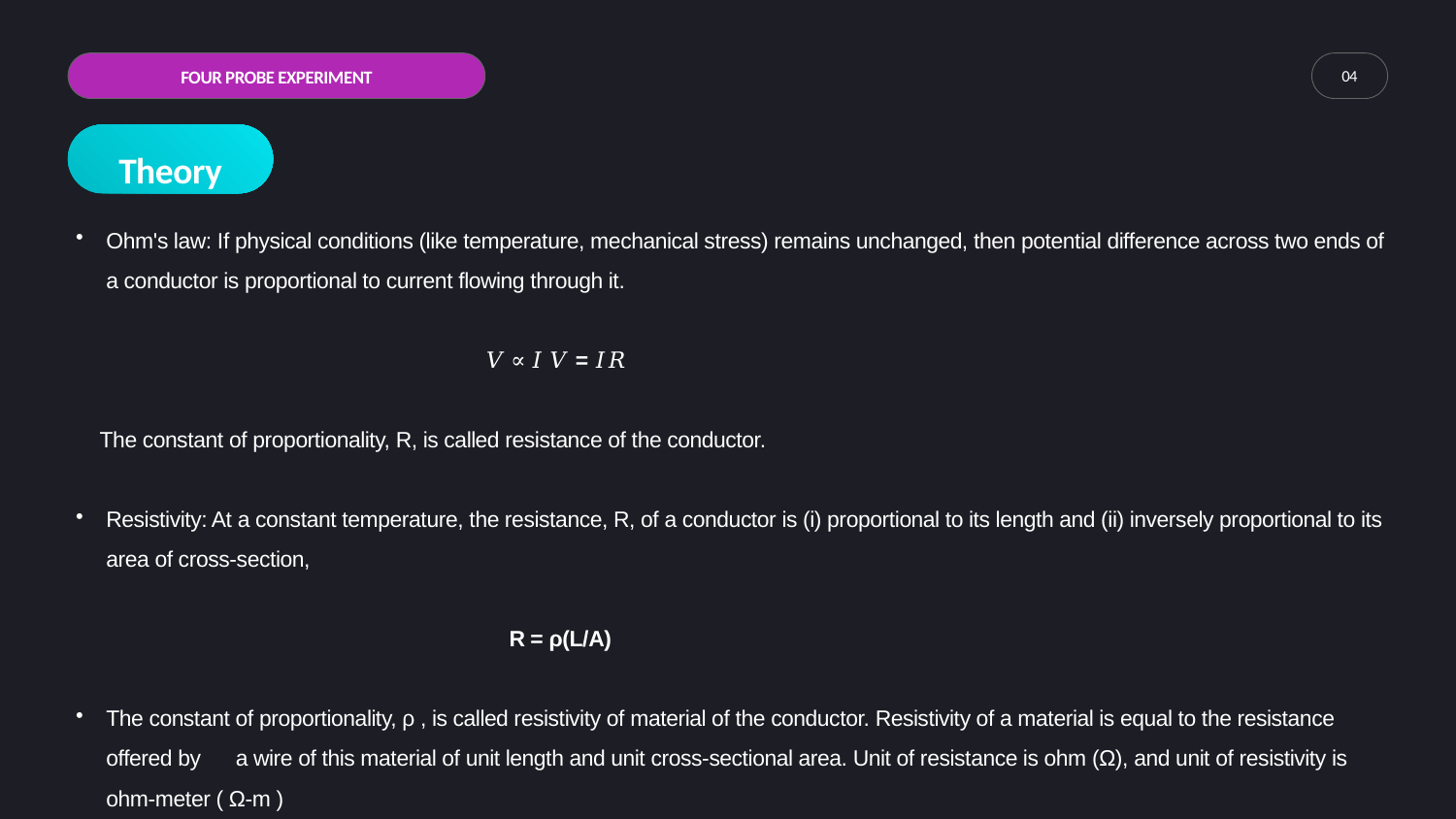

FOUR PROBE EXPERIMENT
04
Theory
Ohm's law: If physical conditions (like temperature, mechanical stress) remains unchanged, then potential difference across two ends of a conductor is proportional to current flowing through it.

                                                                      𝑉 ∝ 𝐼 𝑉 = 𝐼𝑅

    The constant of proportionality, R, is called resistance of the conductor.

Resistivity: At a constant temperature, the resistance, R, of a conductor is (i) proportional to its length and (ii) inversely proportional to its area of cross-section,

                                                                          R = ρ(L/A)

The constant of proportionality, ρ , is called resistivity of material of the conductor. Resistivity of a material is equal to the resistance offered by      a wire of this material of unit length and unit cross-sectional area. Unit of resistance is ohm (Ω), and unit of resistivity is ohm-meter ( Ω-m )